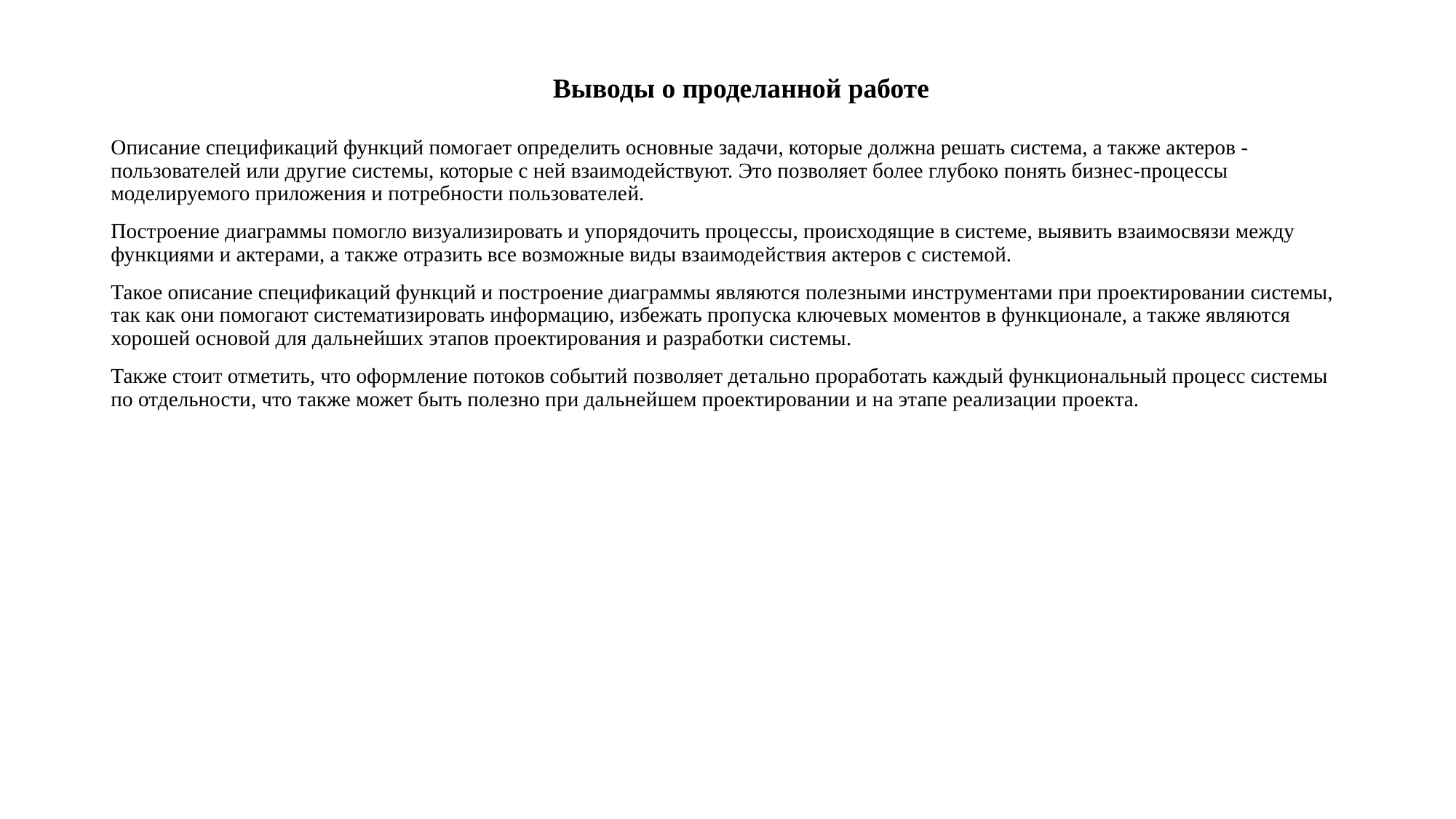

Выводы о проделанной работе
Описание спецификаций функций помогает определить основные задачи, которые должна решать система, а также актеров - пользователей или другие системы, которые с ней взаимодействуют. Это позволяет более глубоко понять бизнес-процессы моделируемого приложения и потребности пользователей.
Построение диаграммы помогло визуализировать и упорядочить процессы, происходящие в системе, выявить взаимосвязи между функциями и актерами, а также отразить все возможные виды взаимодействия актеров с системой.
Такое описание спецификаций функций и построение диаграммы являются полезными инструментами при проектировании системы, так как они помогают систематизировать информацию, избежать пропуска ключевых моментов в функционале, а также являются хорошей основой для дальнейших этапов проектирования и разработки системы.
Также стоит отметить, что оформление потоков событий позволяет детально проработать каждый функциональный процесс системы по отдельности, что также может быть полезно при дальнейшем проектировании и на этапе реализации проекта.